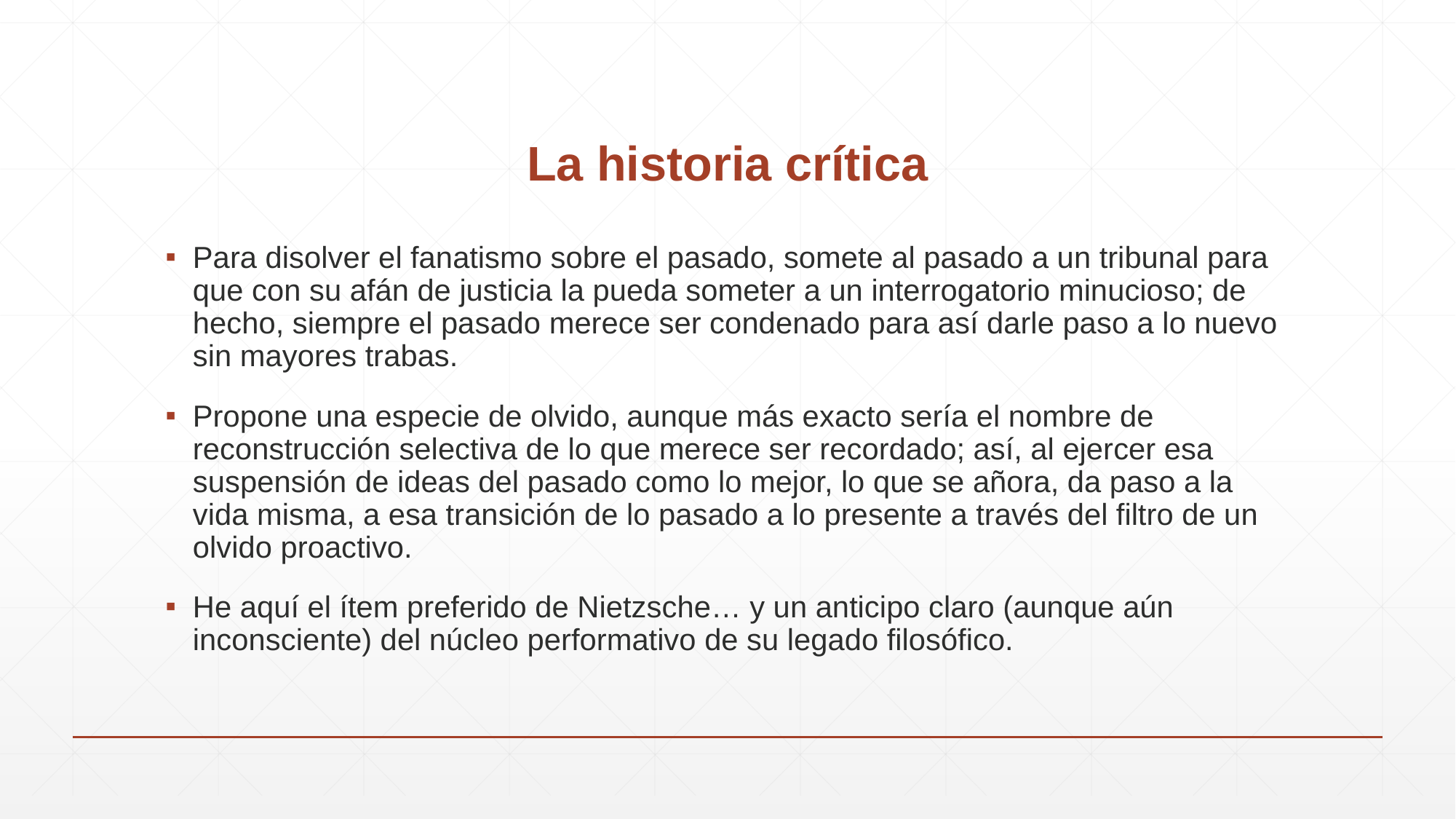

# La historia crítica
Para disolver el fanatismo sobre el pasado, somete al pasado a un tribunal para que con su afán de justicia la pueda someter a un interrogatorio minucioso; de hecho, siempre el pasado merece ser condenado para así darle paso a lo nuevo sin mayores trabas.
Propone una especie de olvido, aunque más exacto sería el nombre de reconstrucción selectiva de lo que merece ser recordado; así, al ejercer esa suspensión de ideas del pasado como lo mejor, lo que se añora, da paso a la vida misma, a esa transición de lo pasado a lo presente a través del filtro de un olvido proactivo.
He aquí el ítem preferido de Nietzsche… y un anticipo claro (aunque aún inconsciente) del núcleo performativo de su legado filosófico.